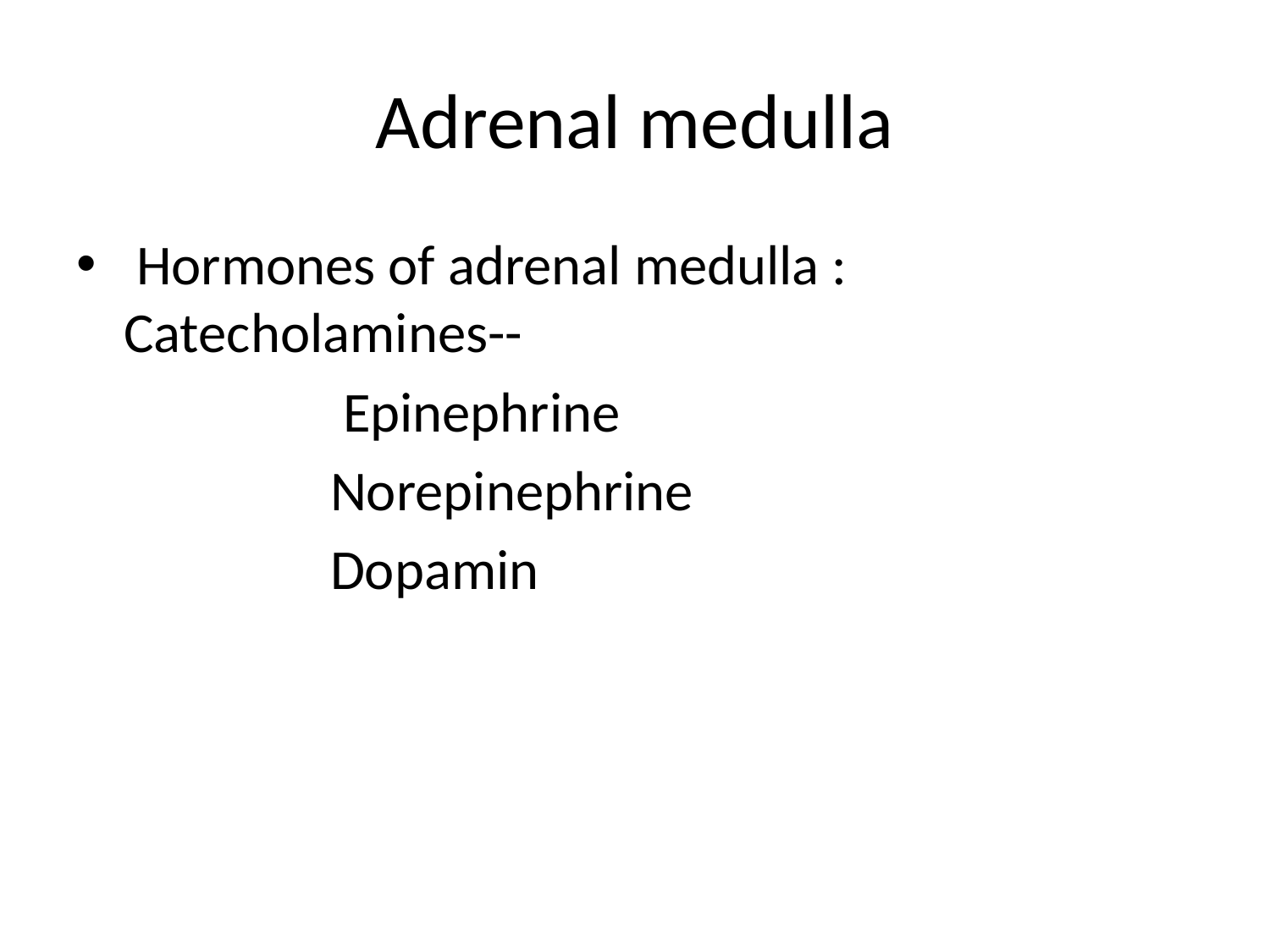

# Adrenal medulla
 Hormones of adrenal medulla : Catecholamines--
                     Epinephrine
                    Norepinephrine
                    Dopamin